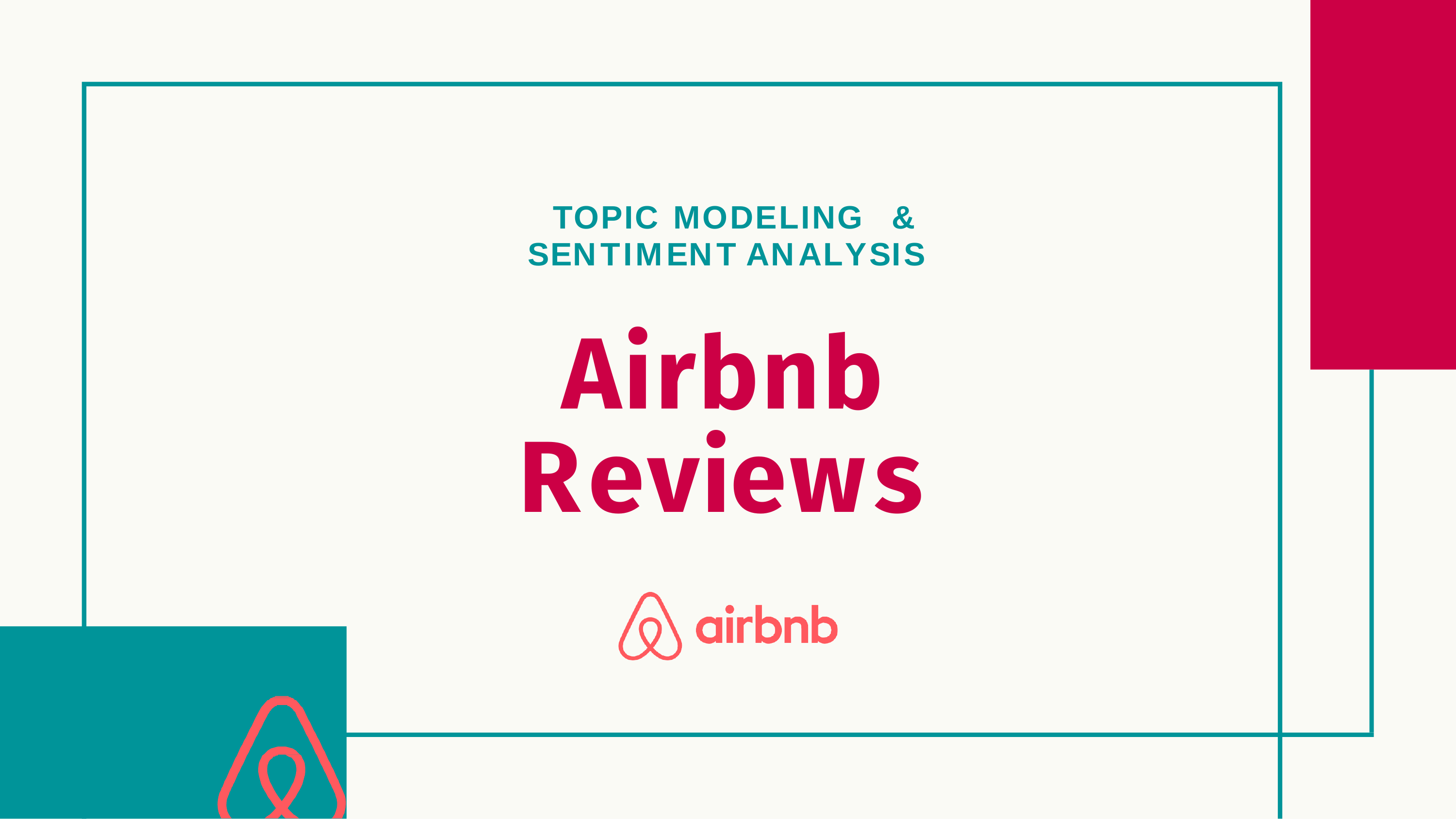

# TOPIC	MODELING	&  SENTIMENT	ANALYSIS
Airbnb  Reviews